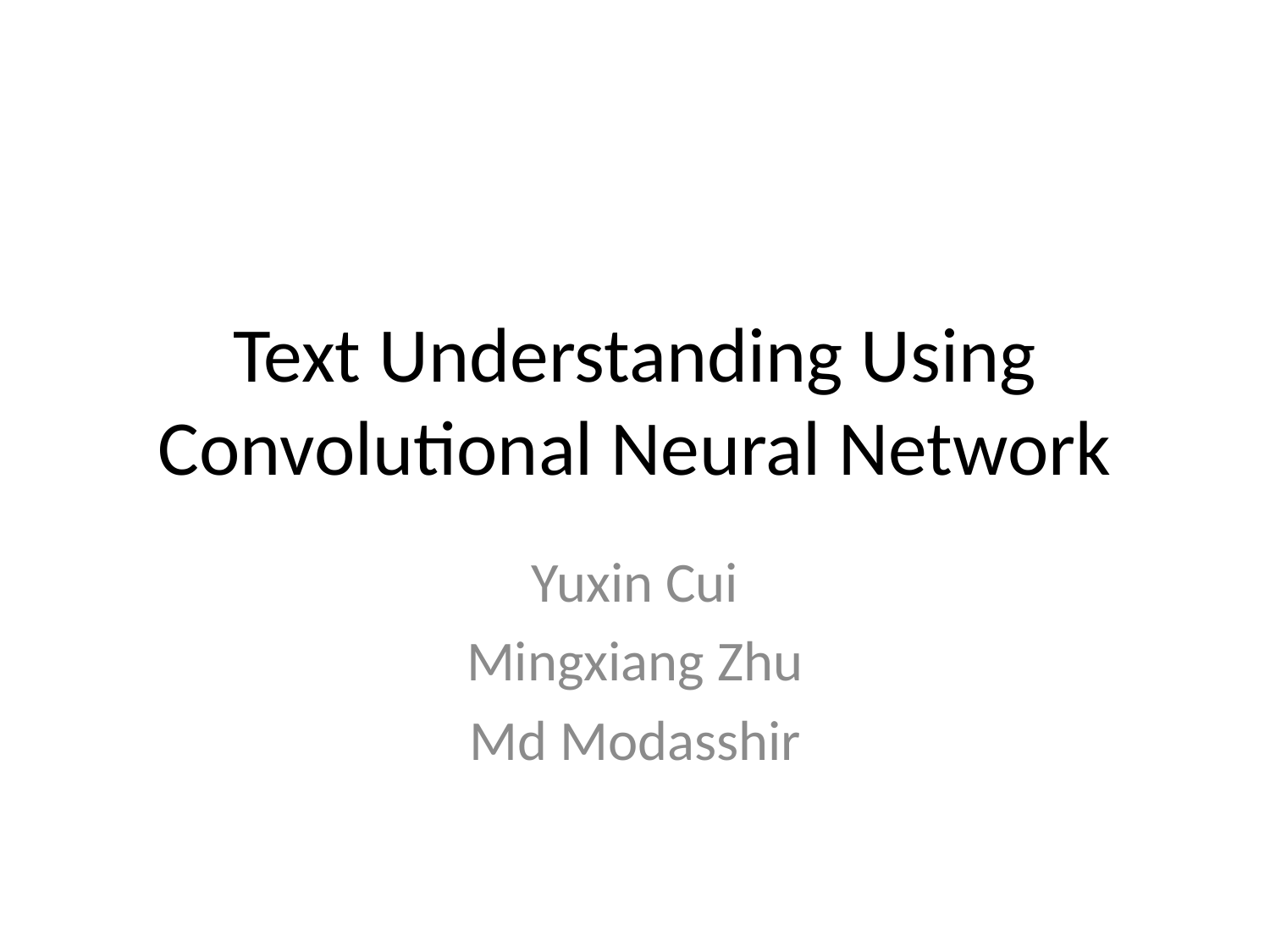

# Text Understanding Using Convolutional Neural Network
Yuxin Cui
Mingxiang Zhu
Md Modasshir